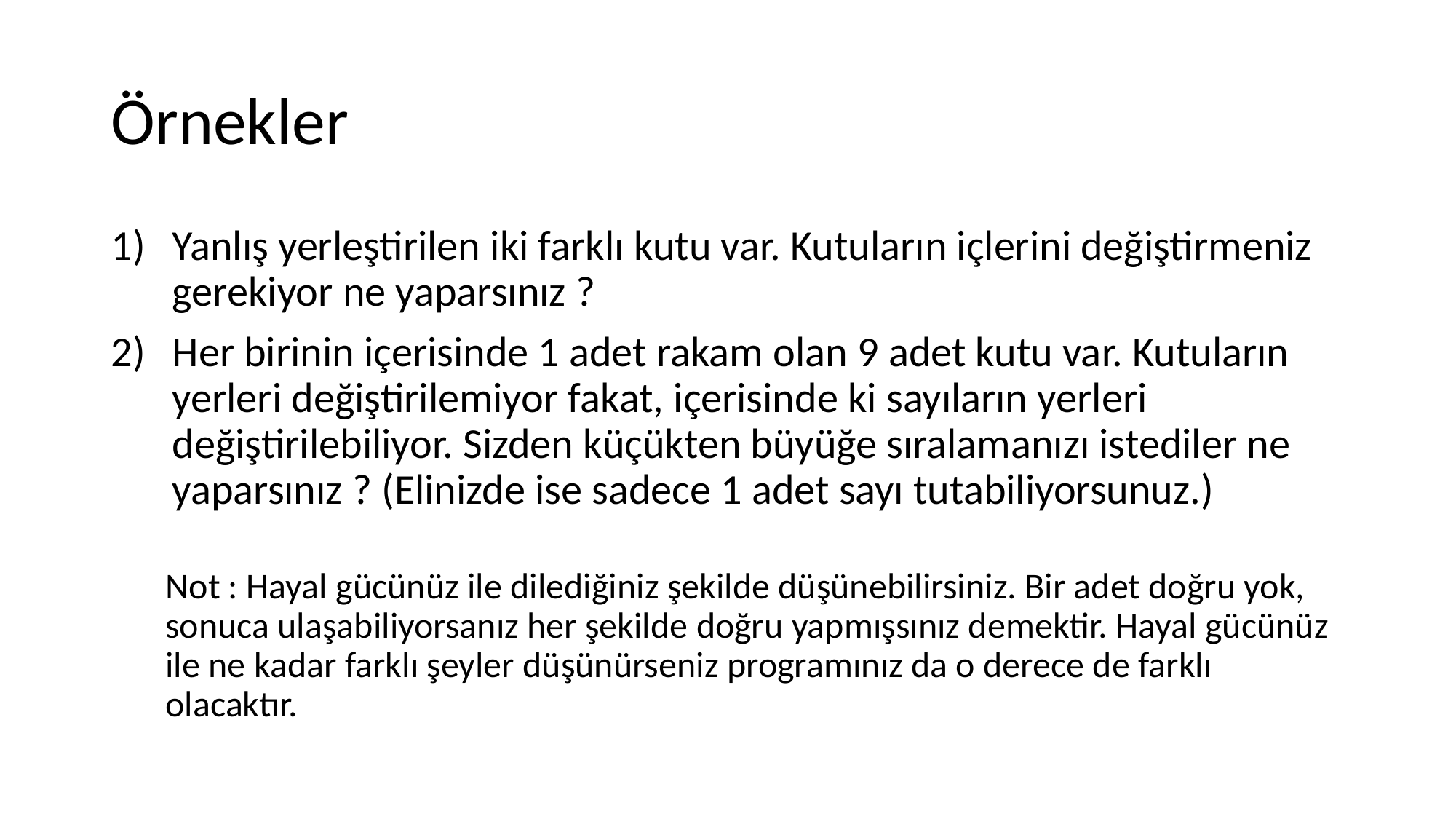

# Örnekler
Yanlış yerleştirilen iki farklı kutu var. Kutuların içlerini değiştirmeniz gerekiyor ne yaparsınız ?
Her birinin içerisinde 1 adet rakam olan 9 adet kutu var. Kutuların yerleri değiştirilemiyor fakat, içerisinde ki sayıların yerleri değiştirilebiliyor. Sizden küçükten büyüğe sıralamanızı istediler ne yaparsınız ? (Elinizde ise sadece 1 adet sayı tutabiliyorsunuz.)

Not : Hayal gücünüz ile dilediğiniz şekilde düşünebilirsiniz. Bir adet doğru yok, sonuca ulaşabiliyorsanız her şekilde doğru yapmışsınız demektir. Hayal gücünüz ile ne kadar farklı şeyler düşünürseniz programınız da o derece de farklı olacaktır.